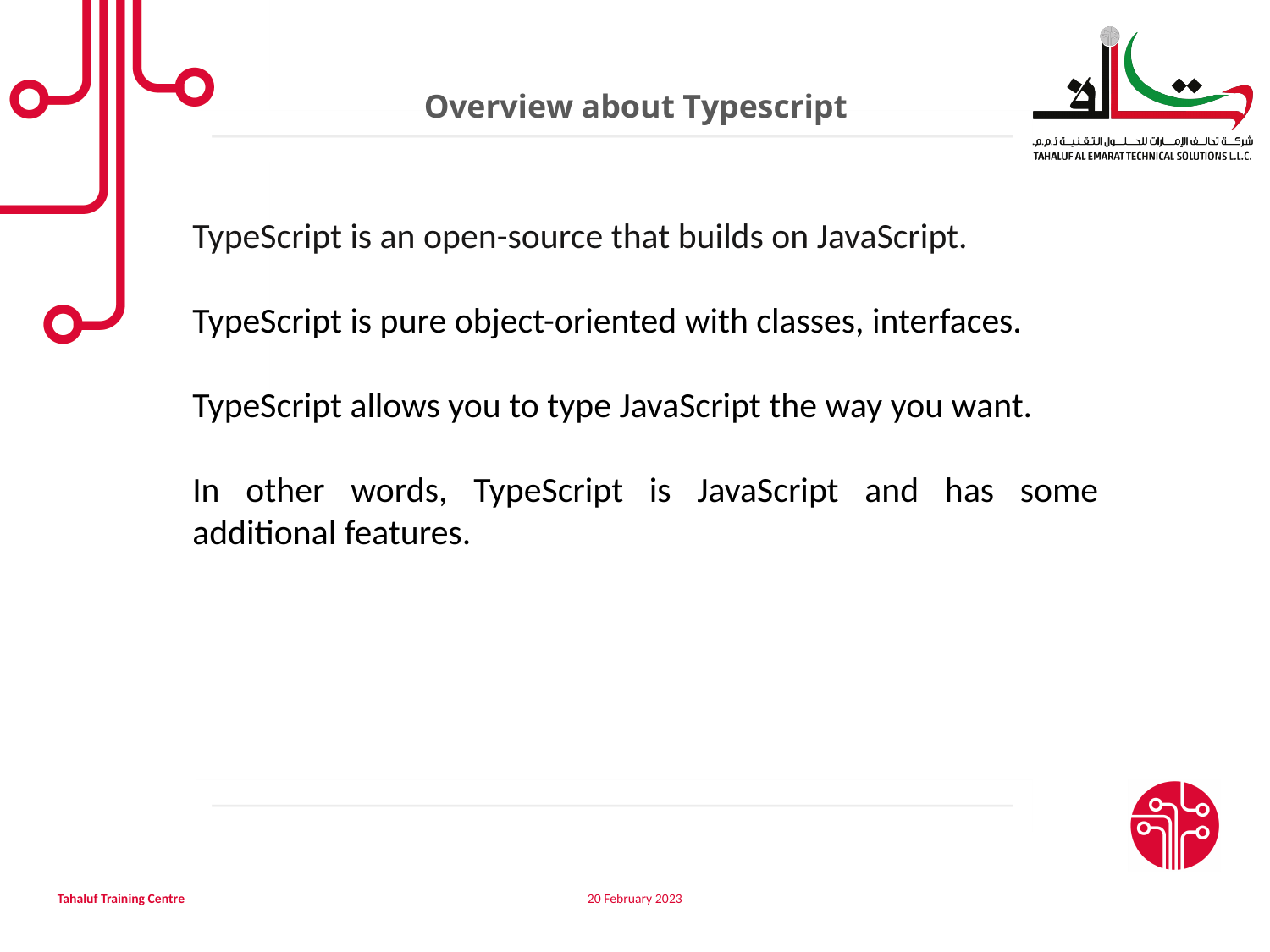

Overview about Typescript
TypeScript is an open-source that builds on JavaScript.
TypeScript is pure object-oriented with classes, interfaces.

TypeScript allows you to type JavaScript the way you want.

In other words, TypeScript is JavaScript and has some additional features.